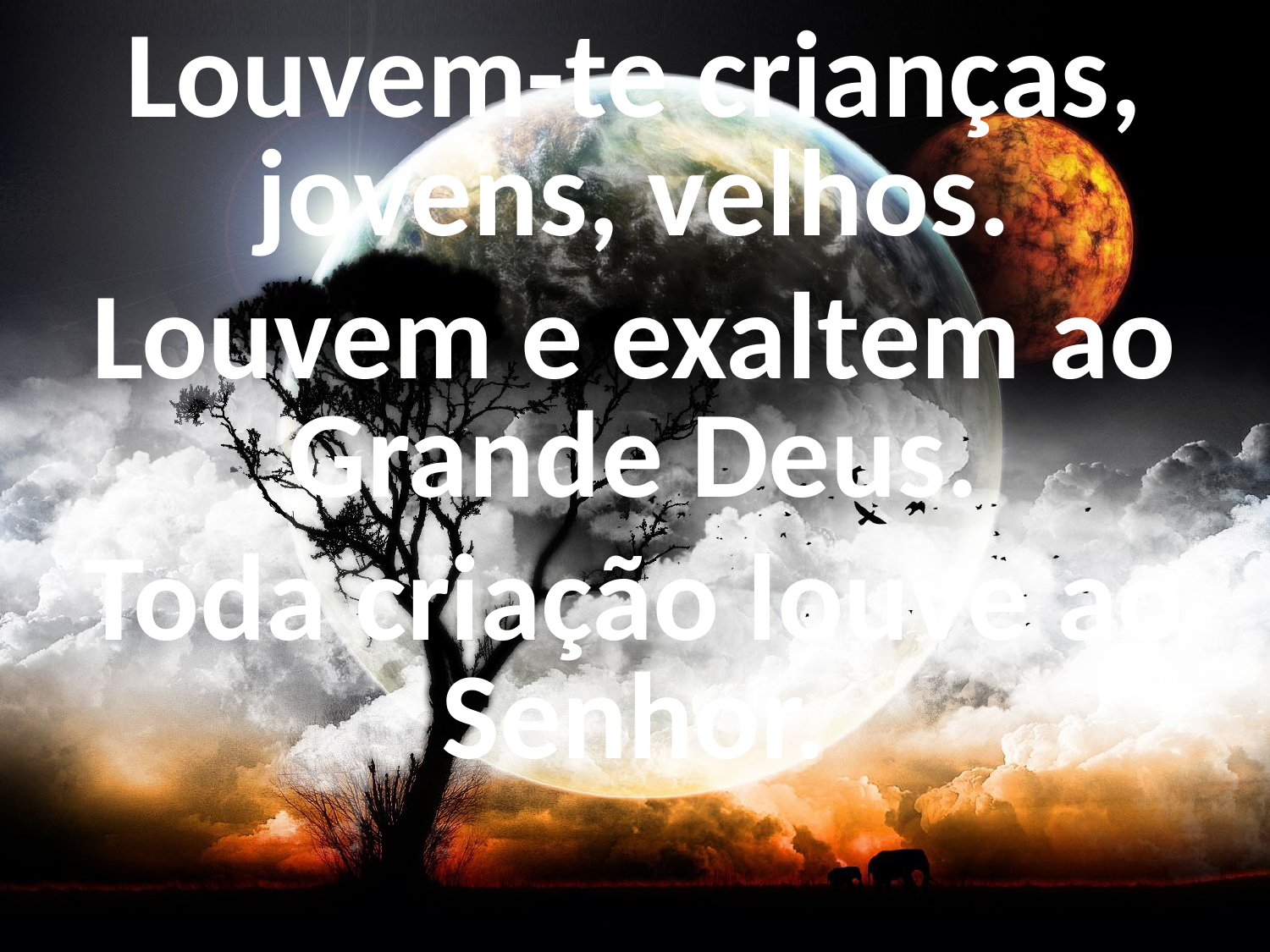

Louvem-te crianças, jovens, velhos.
Louvem e exaltem ao Grande Deus.
Toda criação louve ao Senhor.